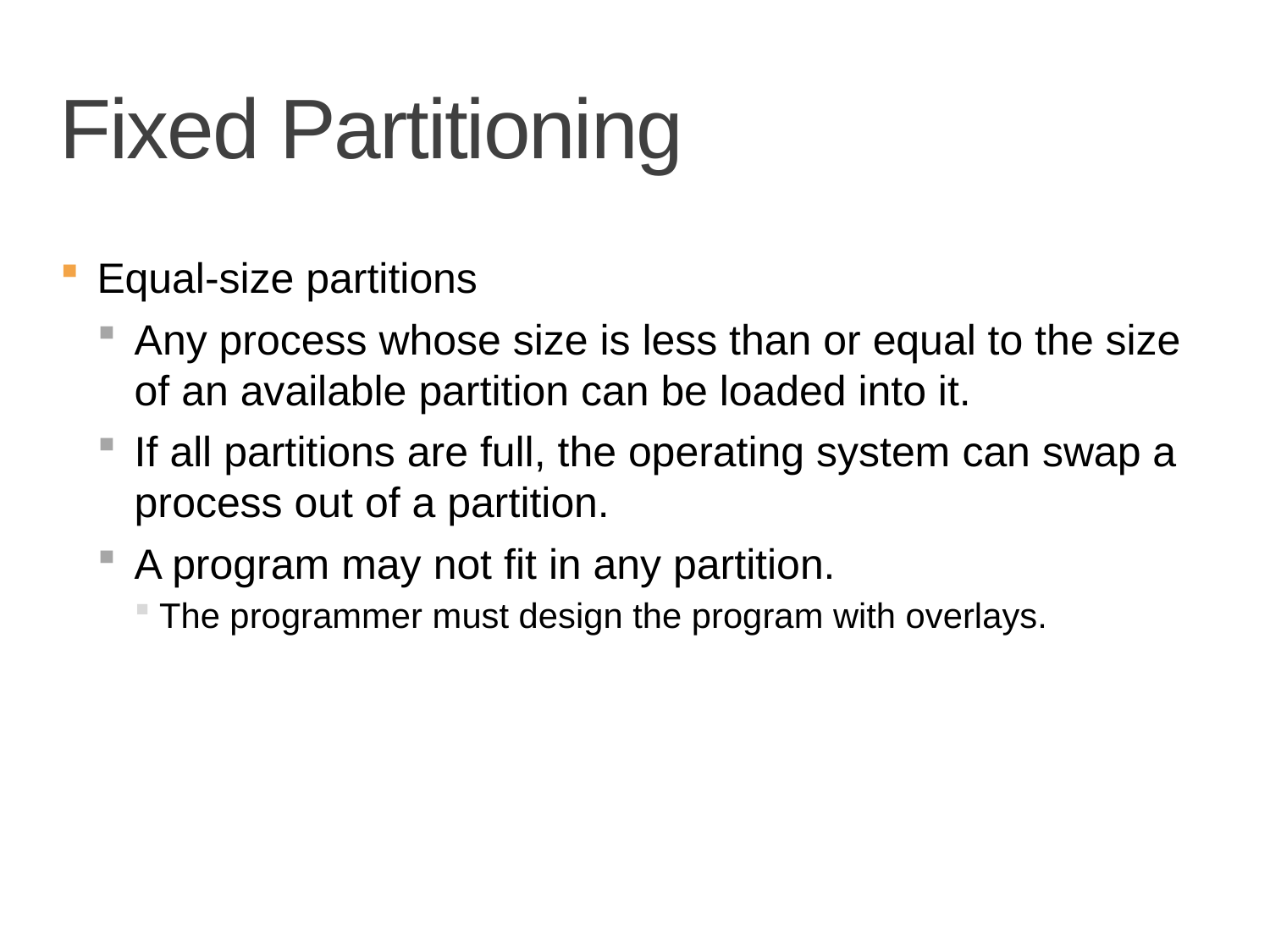

# Fixed Partitioning
Equal-size partitions
Any process whose size is less than or equal to the size of an available partition can be loaded into it.
If all partitions are full, the operating system can swap a process out of a partition.
A program may not fit in any partition.
The programmer must design the program with overlays.